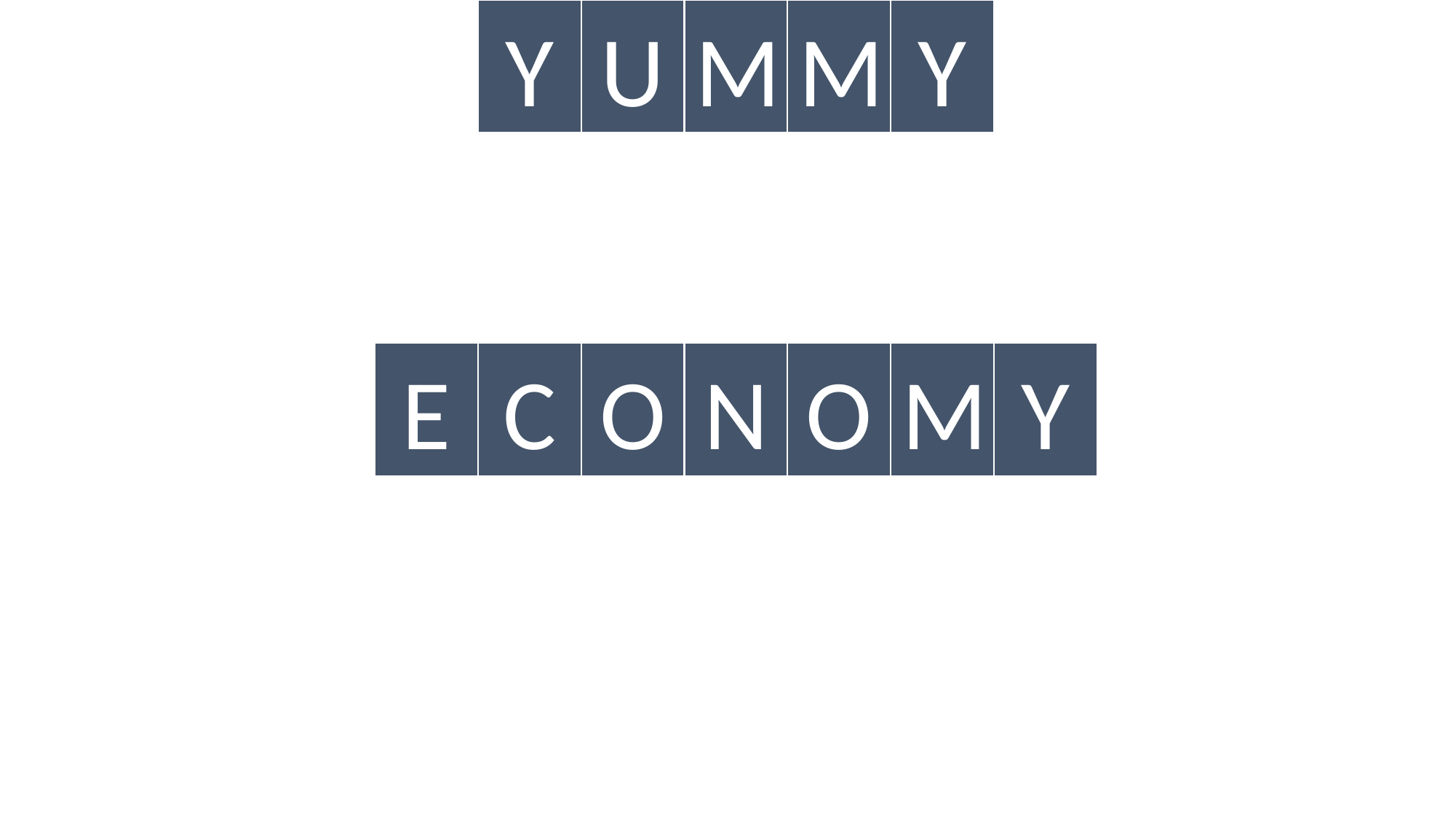

Y
U
M
M
Y
E
C
O
N
O
M
Y